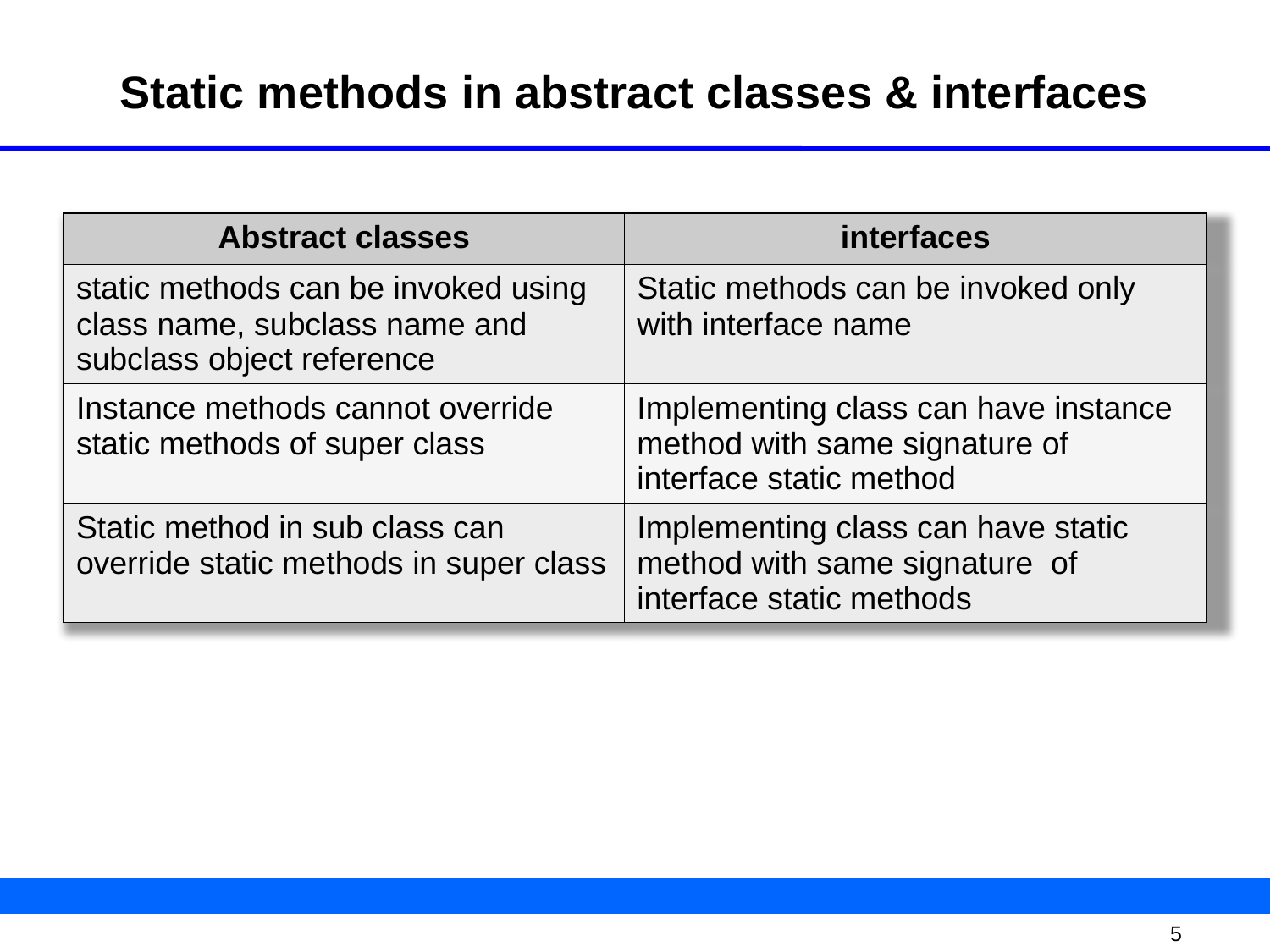

# Static methods in abstract classes & interfaces
| Abstract classes | interfaces |
| --- | --- |
| static methods can be invoked using class name, subclass name and subclass object reference | Static methods can be invoked only with interface name |
| Instance methods cannot override static methods of super class | Implementing class can have instance method with same signature of interface static method |
| Static method in sub class can override static methods in super class | Implementing class can have static method with same signature of interface static methods |